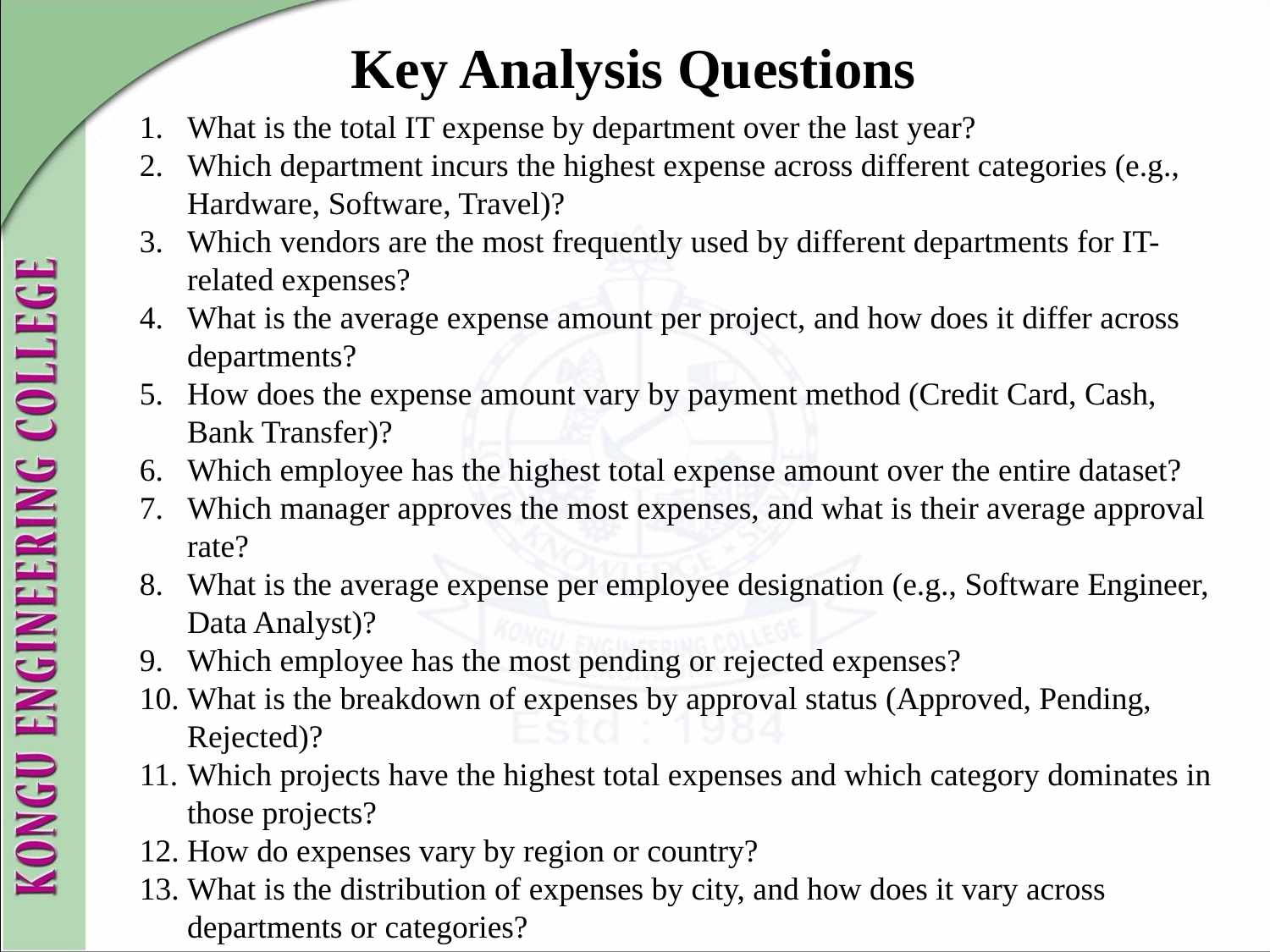

Key Analysis Questions
What is the total IT expense by department over the last year?
Which department incurs the highest expense across different categories (e.g., Hardware, Software, Travel)?
Which vendors are the most frequently used by different departments for IT-related expenses?
What is the average expense amount per project, and how does it differ across departments?
How does the expense amount vary by payment method (Credit Card, Cash, Bank Transfer)?
Which employee has the highest total expense amount over the entire dataset?
Which manager approves the most expenses, and what is their average approval rate?
What is the average expense per employee designation (e.g., Software Engineer, Data Analyst)?
Which employee has the most pending or rejected expenses?
What is the breakdown of expenses by approval status (Approved, Pending, Rejected)?
Which projects have the highest total expenses and which category dominates in those projects?
How do expenses vary by region or country?
What is the distribution of expenses by city, and how does it vary across departments or categories?